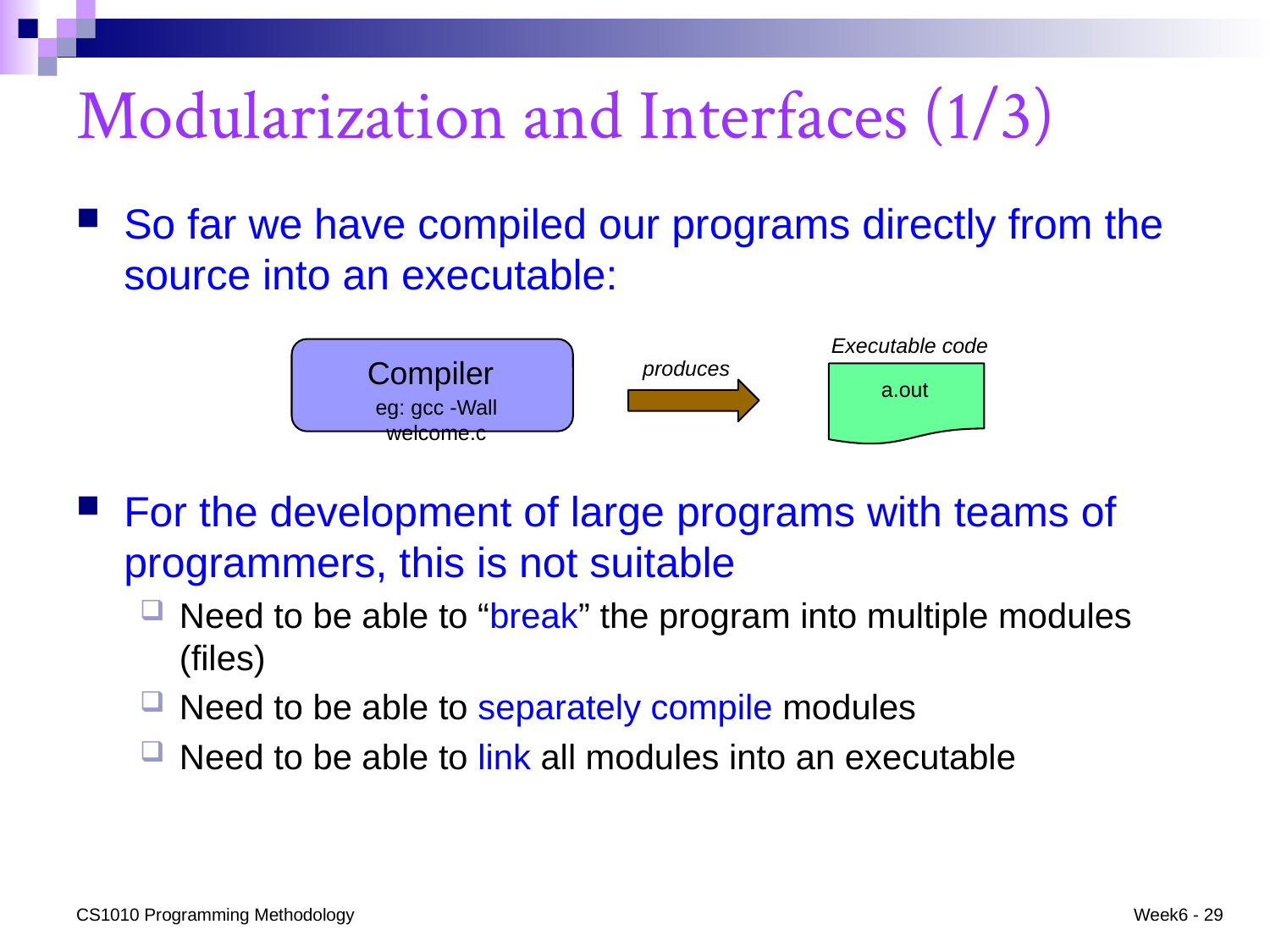

Modularization and Interfaces (1/3)
So far we have compiled our programs directly from the source into an executable:

For the development of large programs with teams of programmers, this is not suitable
Need to be able to “break” the program into multiple modules (files)
Need to be able to separately compile modules
Need to be able to link all modules into an executable
Executable code

a.out

Compiler
eg: gcc -Wall welcome.c
produces

CS1010 Programming Methodology
Week6 - 29